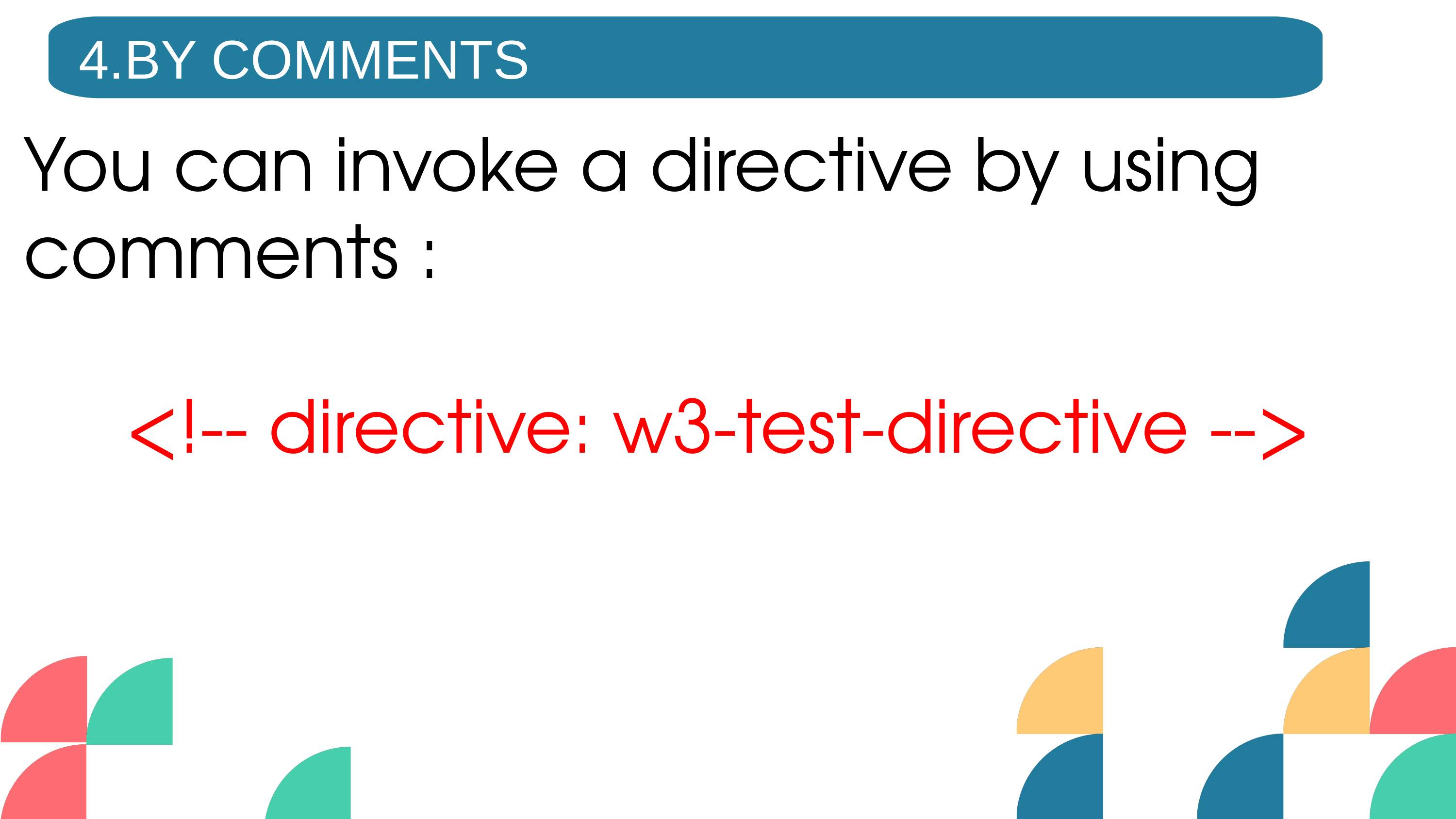

4.BY COMMENTS
You can invoke a directive by using comments :

<!-- directive: w3-test-directive -->